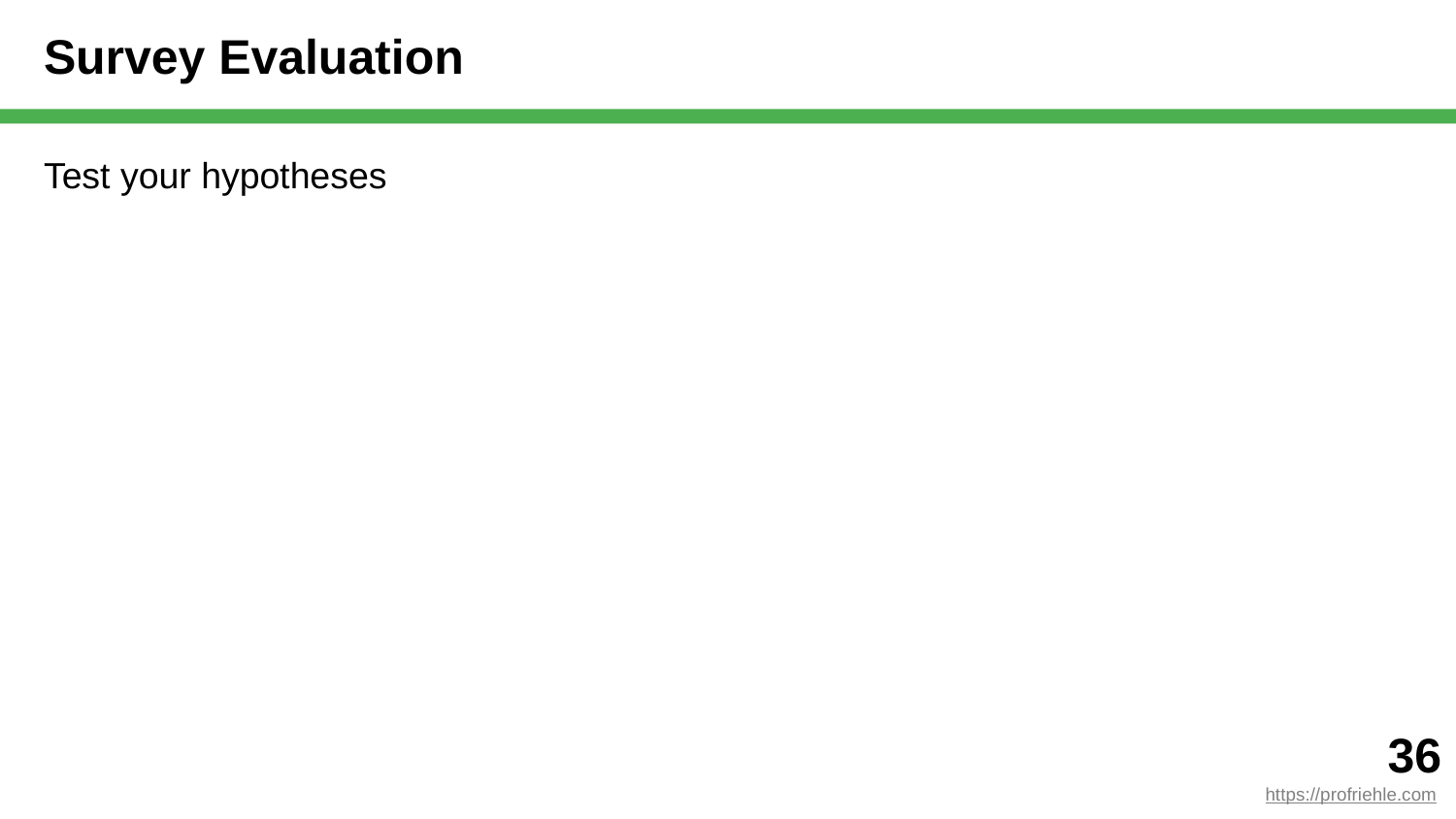

# Survey Evaluation
Test your hypotheses
36
https://profriehle.com